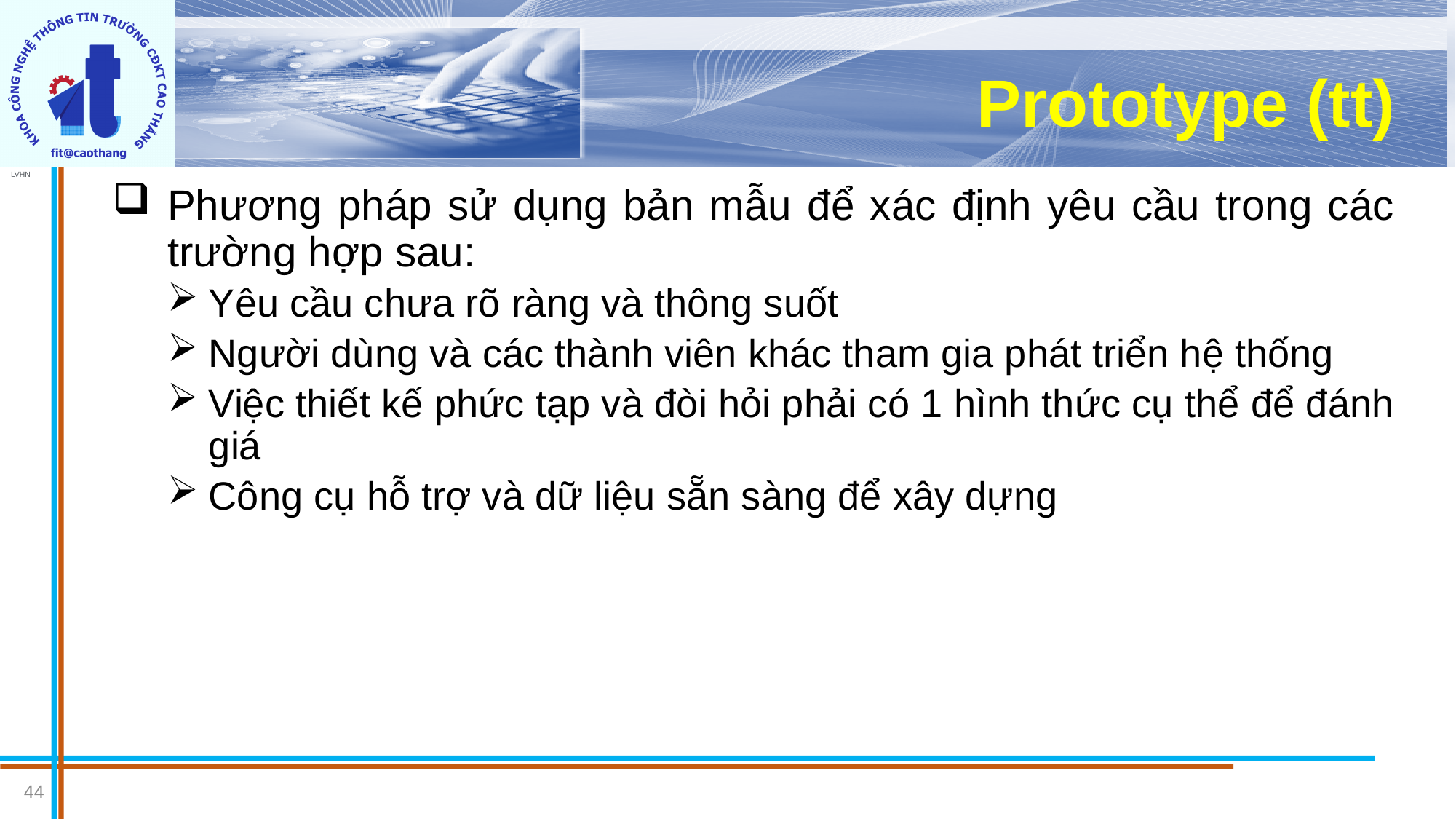

# Prototype (tt)
Phương pháp sử dụng bản mẫu để xác định yêu cầu trong các trường hợp sau:
Yêu cầu chưa rõ ràng và thông suốt
Người dùng và các thành viên khác tham gia phát triển hệ thống
Việc thiết kế phức tạp và đòi hỏi phải có 1 hình thức cụ thể để đánh giá
Công cụ hỗ trợ và dữ liệu sẵn sàng để xây dựng

44